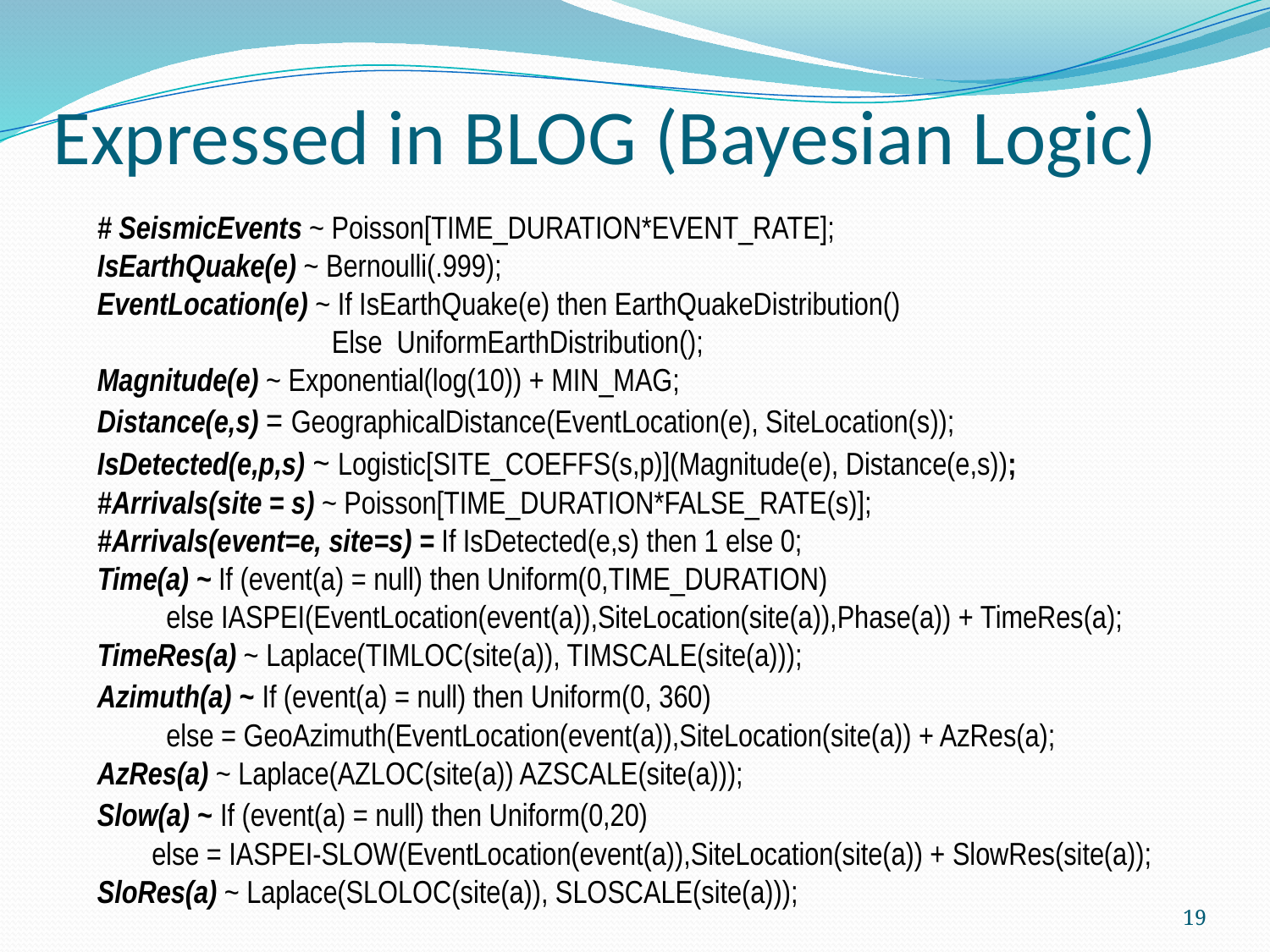

# Expressed in BLOG (Bayesian Logic)
# SeismicEvents ~ Poisson[TIME_DURATION*EVENT_RATE];
IsEarthQuake(e) ~ Bernoulli(.999);
EventLocation(e) ~ If IsEarthQuake(e) then EarthQuakeDistribution()
                         Else  UniformEarthDistribution();
Magnitude(e) ~ Exponential(log(10)) + MIN_MAG;
Distance(e,s) = GeographicalDistance(EventLocation(e), SiteLocation(s));
IsDetected(e,p,s) ~ Logistic[SITE_COEFFS(s,p)](Magnitude(e), Distance(e,s));
#Arrivals(site = s) ~ Poisson[TIME_DURATION*FALSE_RATE(s)];
#Arrivals(event=e, site=s) = If IsDetected(e,s) then 1 else 0;
Time(a) ~ If (event(a) = null) then Uniform(0,TIME_DURATION)
  else IASPEI(EventLocation(event(a)),SiteLocation(site(a)),Phase(a)) + TimeRes(a);
TimeRes(a) ~ Laplace(TIMLOC(site(a)), TIMSCALE(site(a)));
Azimuth(a) ~ If (event(a) = null) then Uniform(0, 360)
  else = GeoAzimuth(EventLocation(event(a)),SiteLocation(site(a)) + AzRes(a);
AzRes(a) ~ Laplace(AZLOC(site(a)) AZSCALE(site(a)));
Slow(a) ~ If (event(a) = null) then Uniform(0,20)
else = IASPEI-SLOW(EventLocation(event(a)),SiteLocation(site(a)) + SlowRes(site(a));
SloRes(a) ~ Laplace(SLOLOC(site(a)), SLOSCALE(site(a)));

19